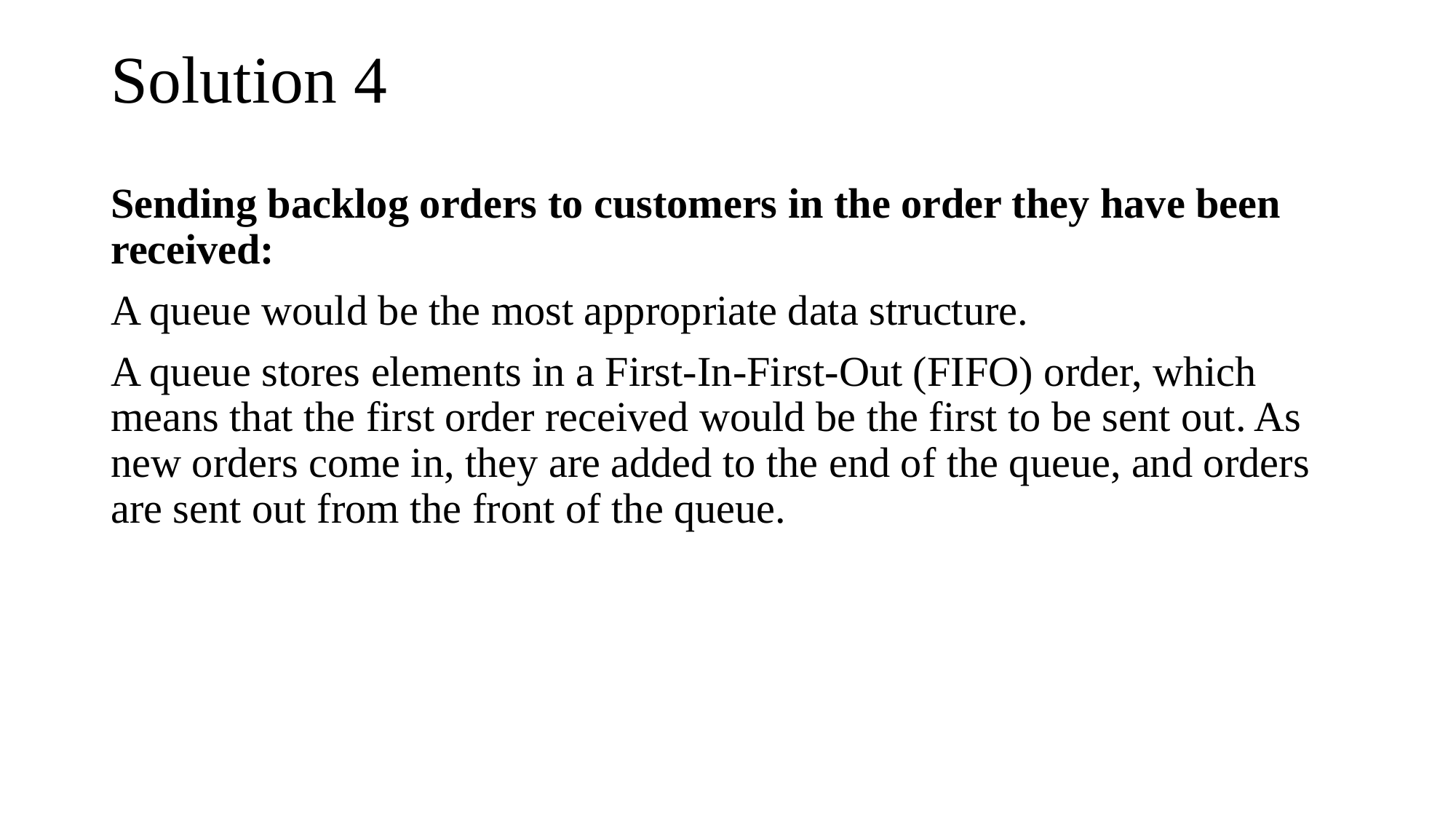

# Solution 4
Sending backlog orders to customers in the order they have been received:
A queue would be the most appropriate data structure.
A queue stores elements in a First-In-First-Out (FIFO) order, which means that the first order received would be the first to be sent out. As new orders come in, they are added to the end of the queue, and orders are sent out from the front of the queue.